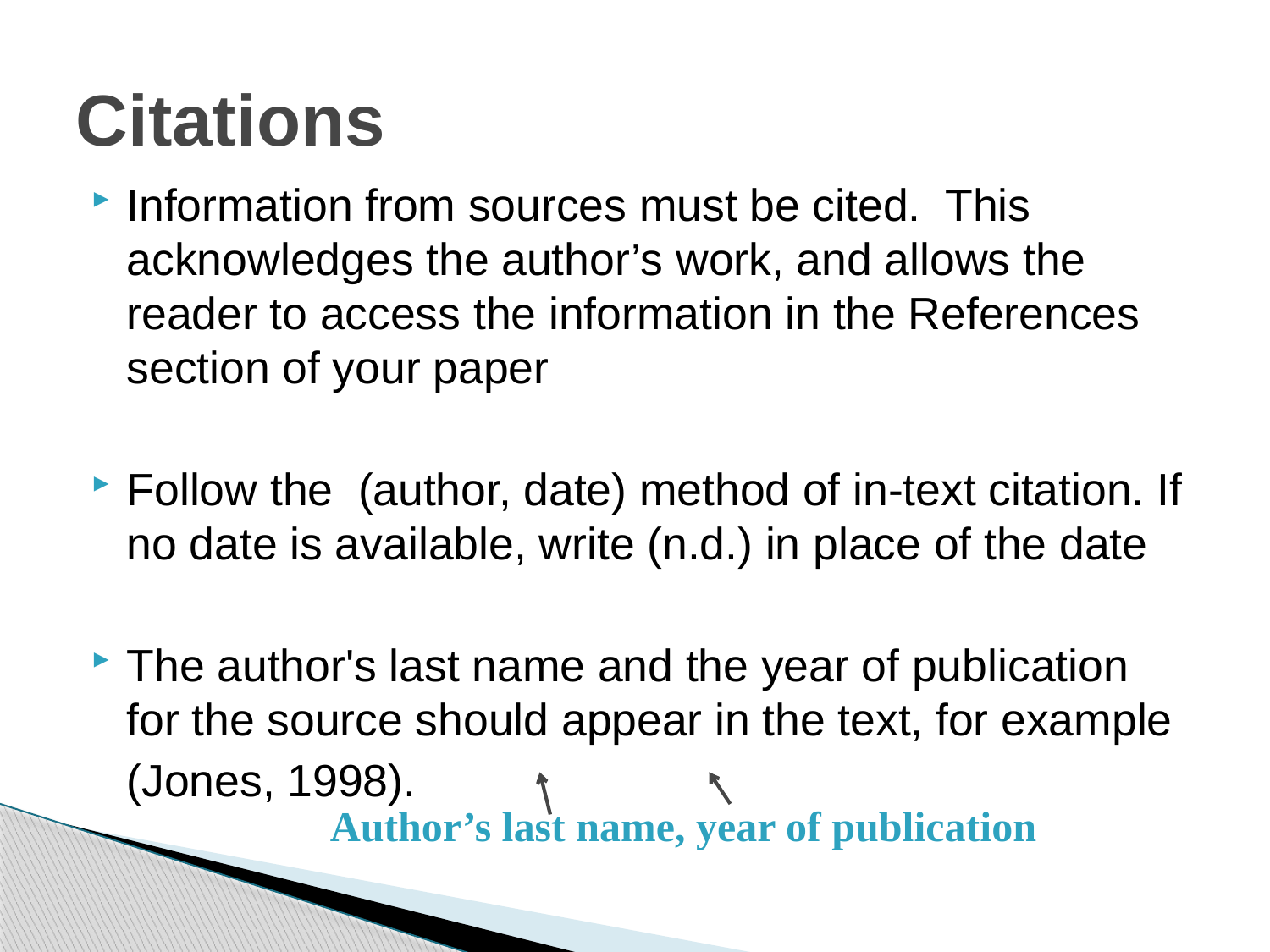

# Citations
Information from sources must be cited.  This acknowledges the author’s work, and allows the reader to access the information in the References section of your paper

Follow the  (author, date) method of in-text citation. If no date is available, write (n.d.) in place of the date

The author's last name and the year of publication for the source should appear in the text, for example
				(Jones, 1998).

Author’s last name, year of publication